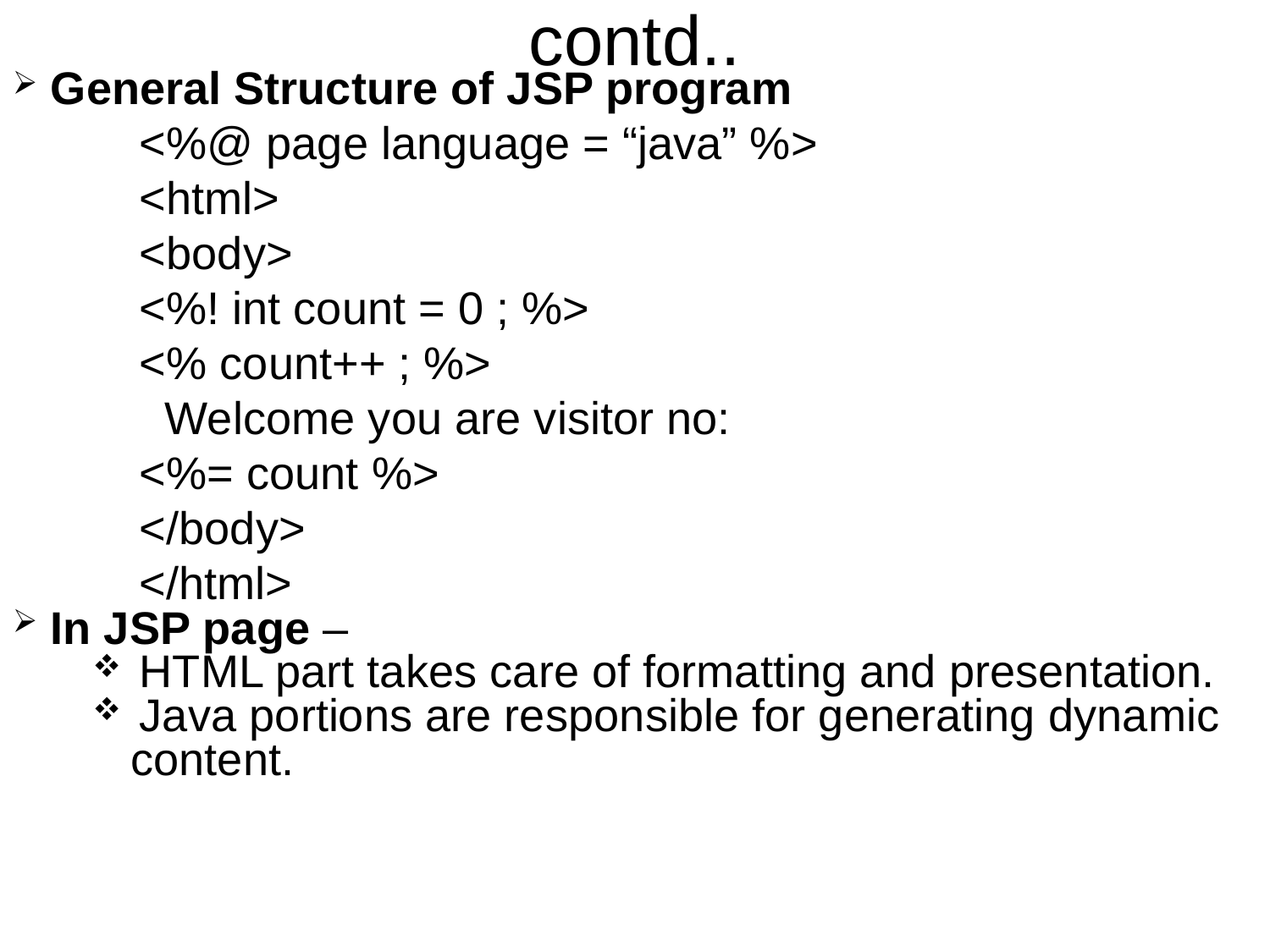

contd..
 General Structure of JSP program
<%@ page language = “java” %>
<html>
<body>
<%! int count = 0 ; %>
<% count++ ; %>
  Welcome you are visitor no:
<%= count %>
</body>
</html>
 In JSP page –
HTML part takes care of formatting and presentation.
Java portions are responsible for generating dynamic
   content.